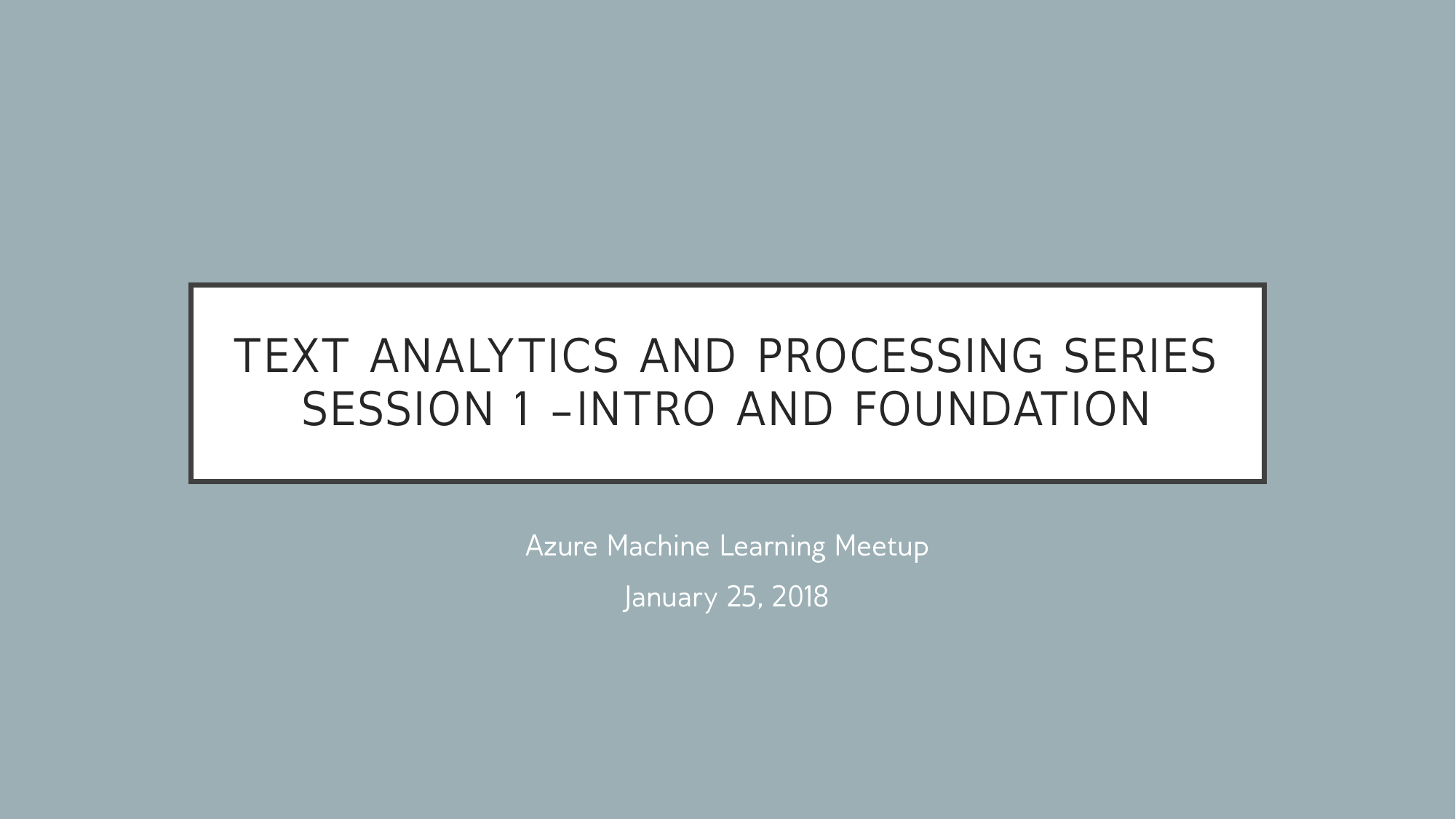

# Text Analytics and processing series session 1 –intro and foundation
Azure Machine Learning Meetup
January 25, 2018